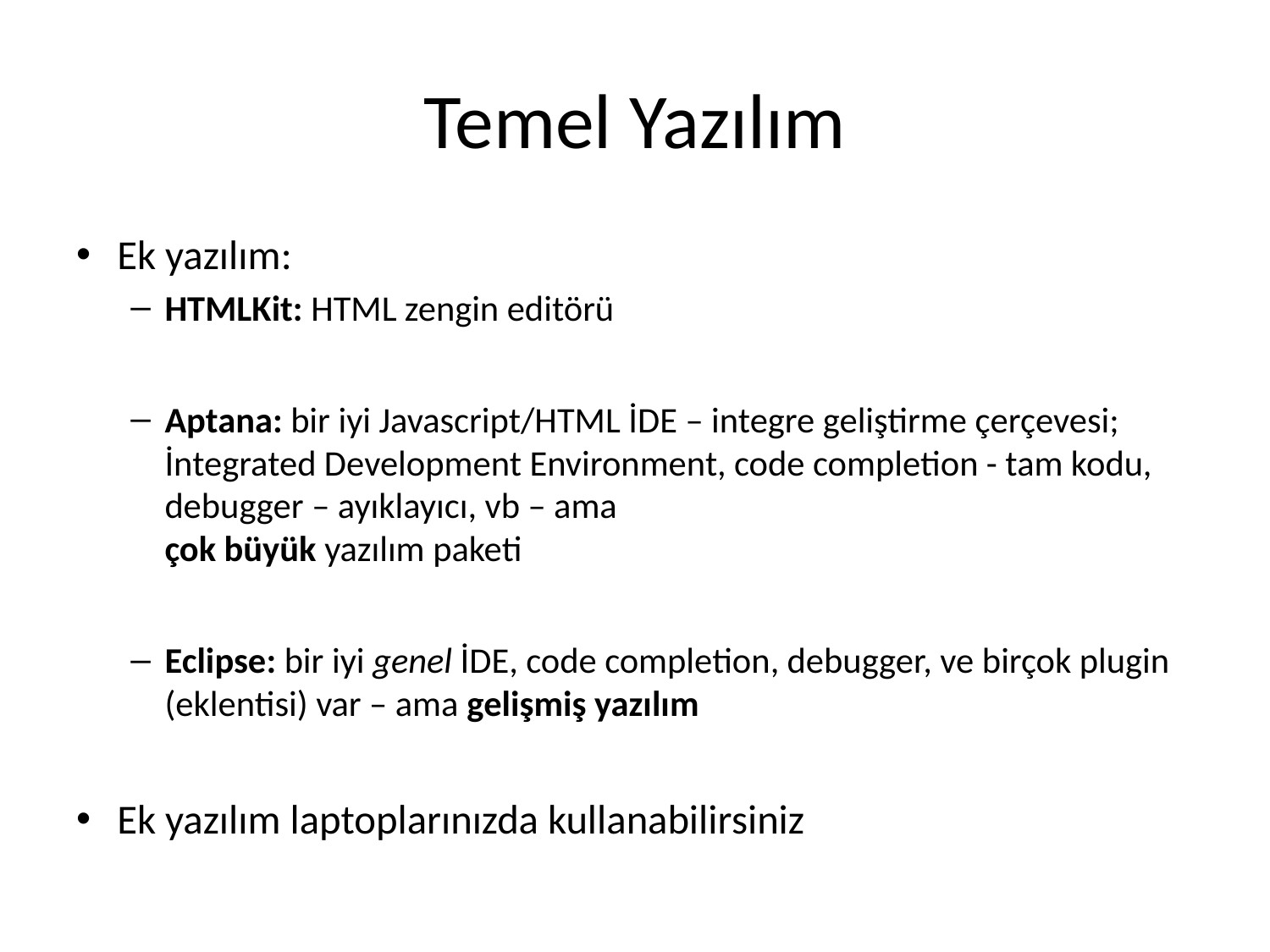

# Temel Yazılım
Ek yazılım:
HTMLKit: HTML zengin editörü

Aptana: bir iyi Javascript/HTML İDE – integre geliştirme çerçevesi; İntegrated Development Environment, code completion - tam kodu, debugger – ayıklayıcı, vb – ama
çok büyük yazılım paketi

Eclipse: bir iyi genel İDE, code completion, debugger, ve birçok plugin (eklentisi) var – ama gelişmiş yazılım

Ek yazılım laptoplarınızda kullanabilirsiniz